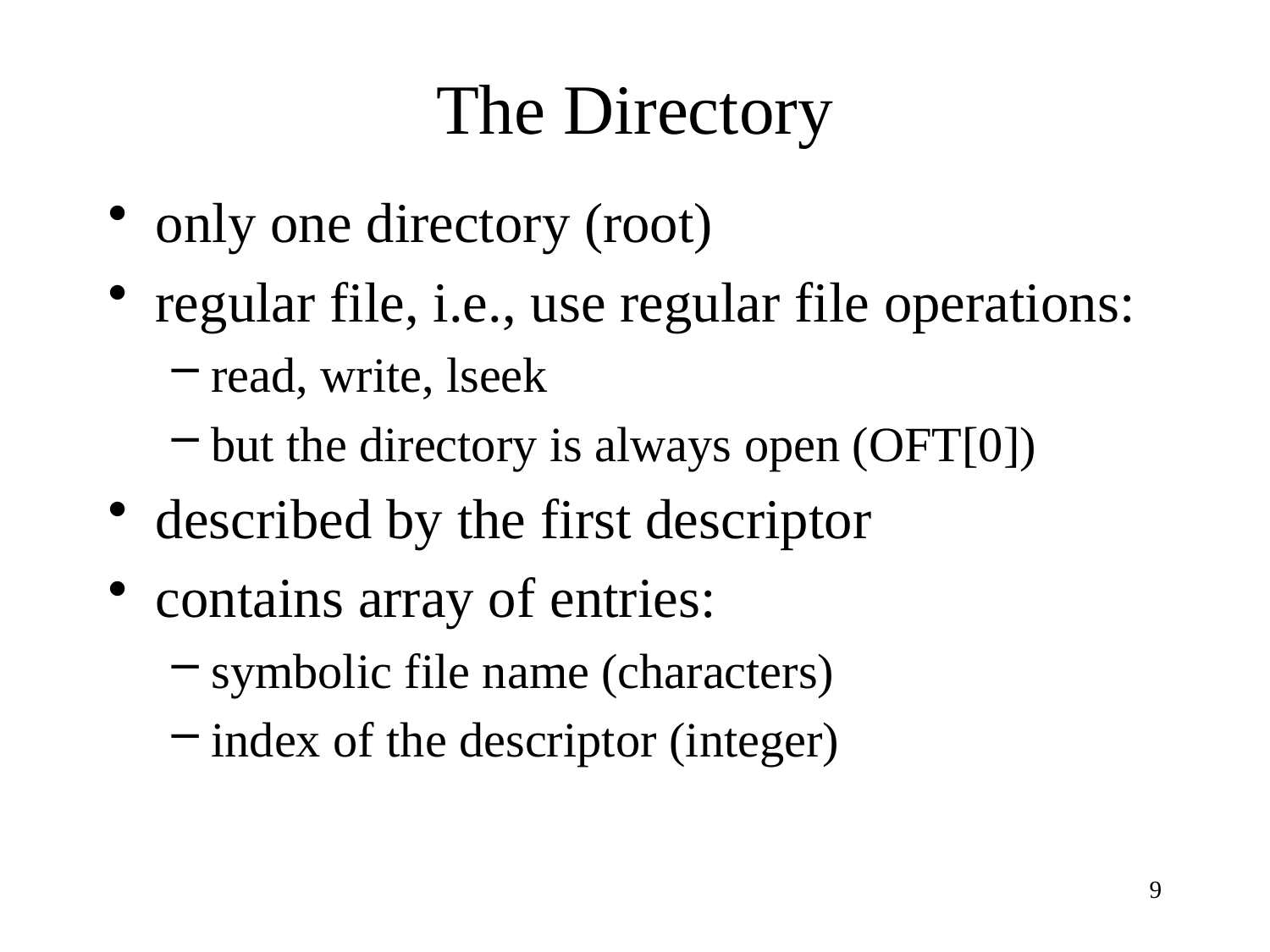

# The Directory
only one directory (root)
regular file, i.e., use regular file operations:
read, write, lseek
but the directory is always open (OFT[0])
described by the first descriptor
contains array of entries:
symbolic file name (characters)
index of the descriptor (integer)
9